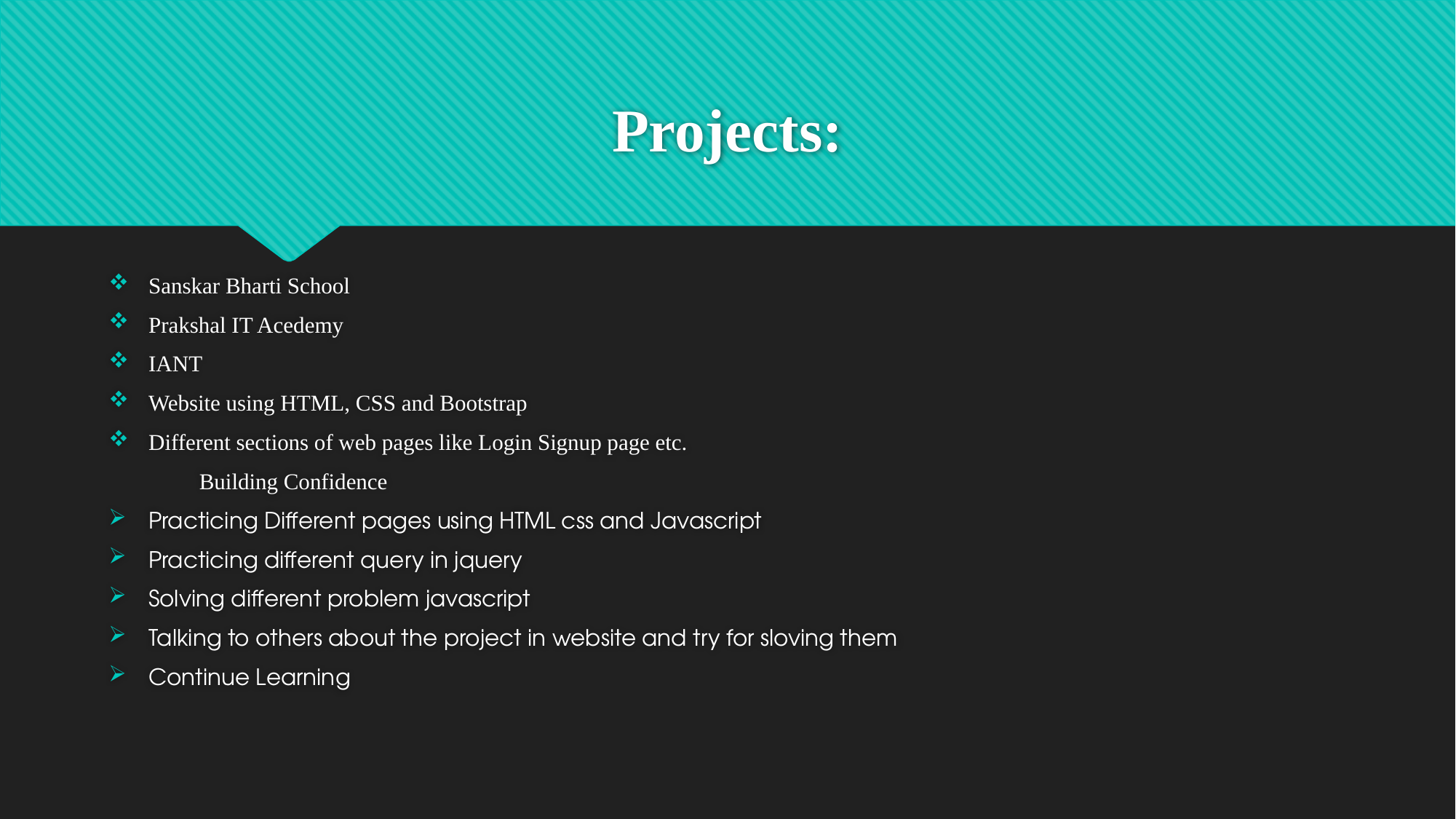

# Projects:
Sanskar Bharti School
Prakshal IT Acedemy
IANT
Website using HTML, CSS and Bootstrap
Different sections of web pages like Login Signup page etc.
				Building Confidence
Practicing Different pages using HTML css and Javascript
Practicing different query in jquery
Solving different problem javascript
Talking to others about the project in website and try for sloving them
Continue Learning